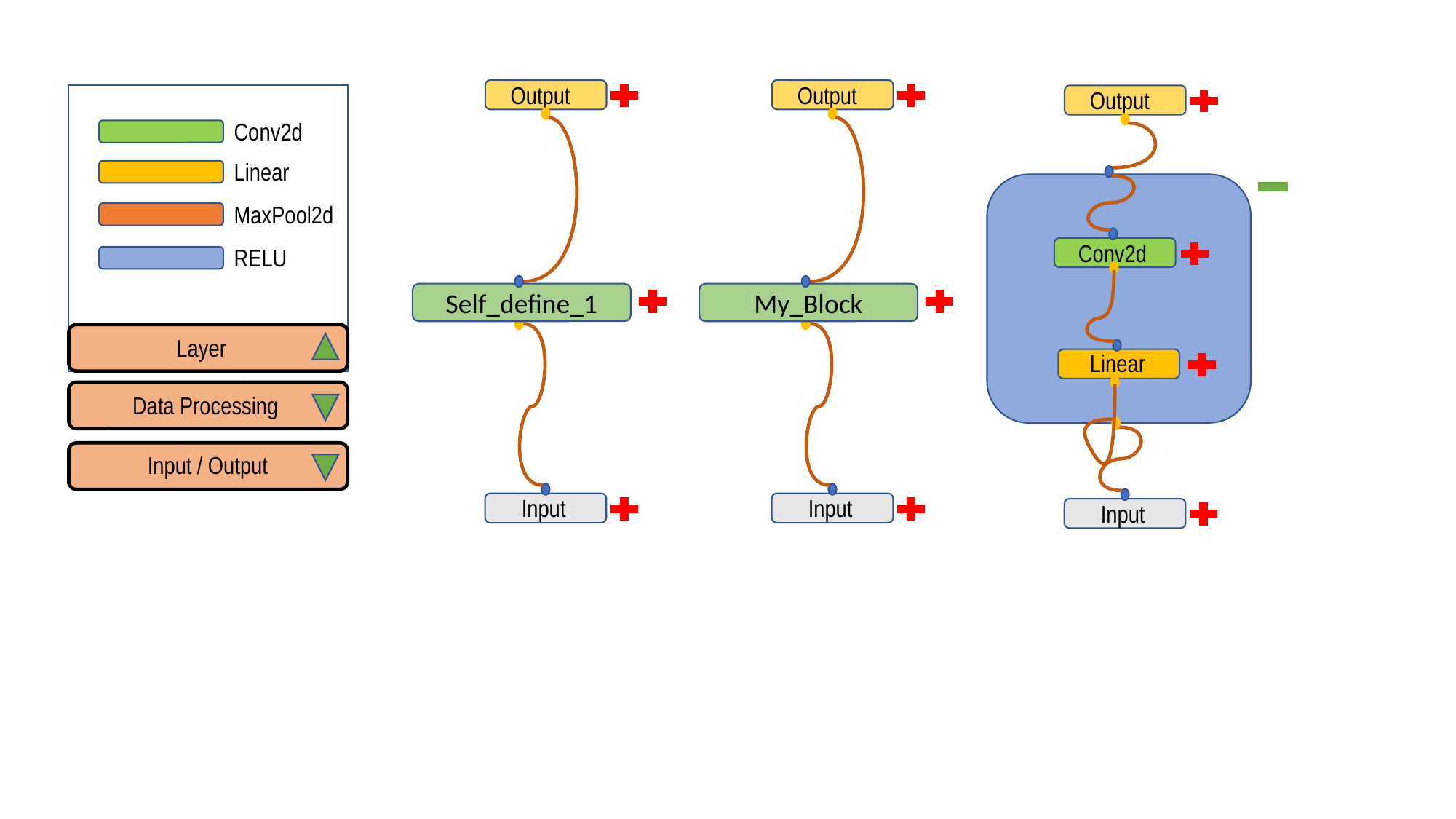

Output

Output

Output

Conv2d

Linear

Input

Conv2d

Linear

MaxPool2d

Layer

RELU

Self_define_1

My_Block

Data Processing

Input / Output

Input

Input